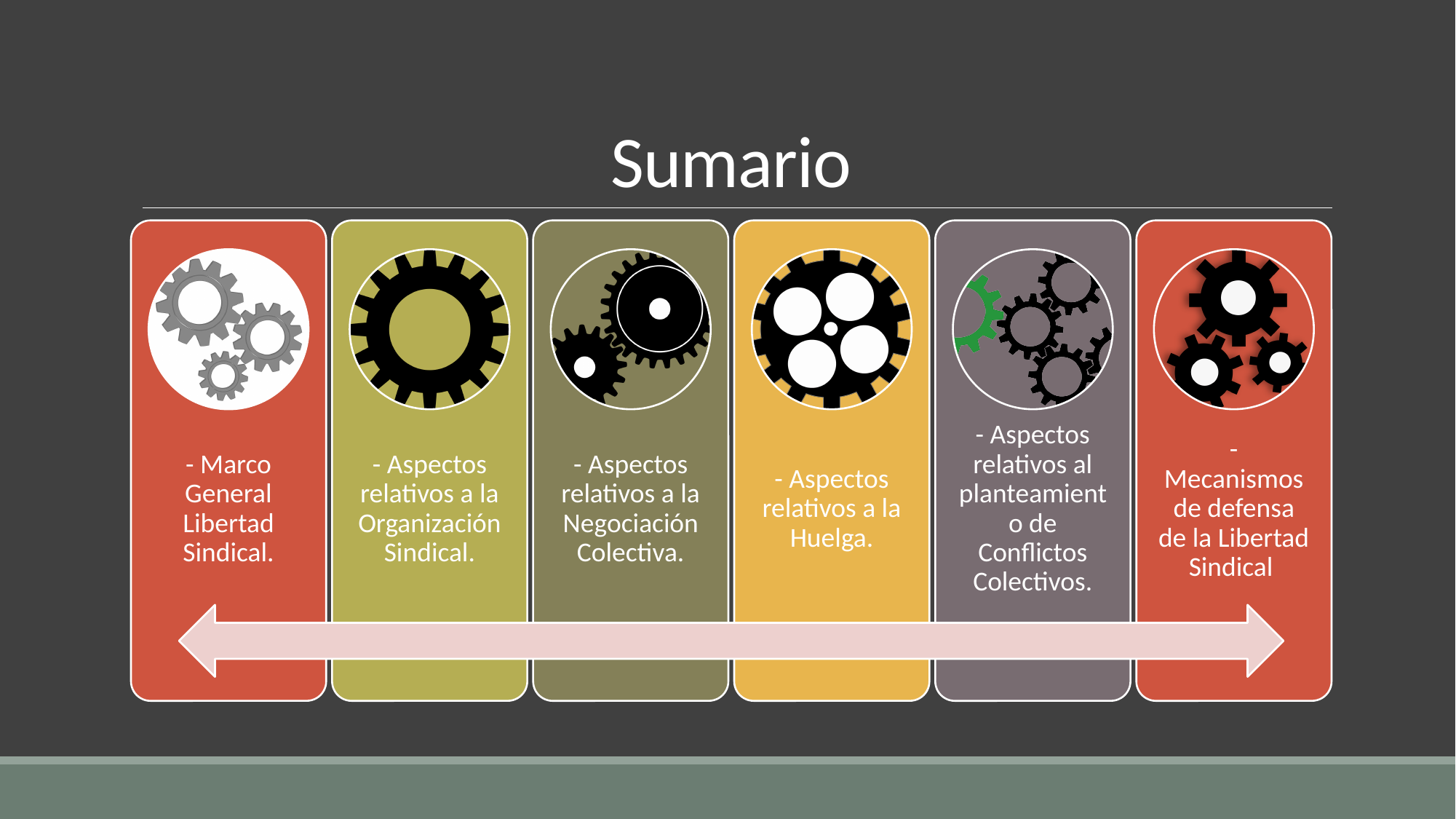

# Sumario
- Marco General Libertad Sindical.
- Aspectos relativos a la Organización Sindical.
- Aspectos relativos a la Negociación Colectiva.
- Aspectos relativos a la Huelga.
- Aspectos relativos al planteamiento de Conflictos Colectivos.
- Mecanismos de defensa de la Libertad Sindical